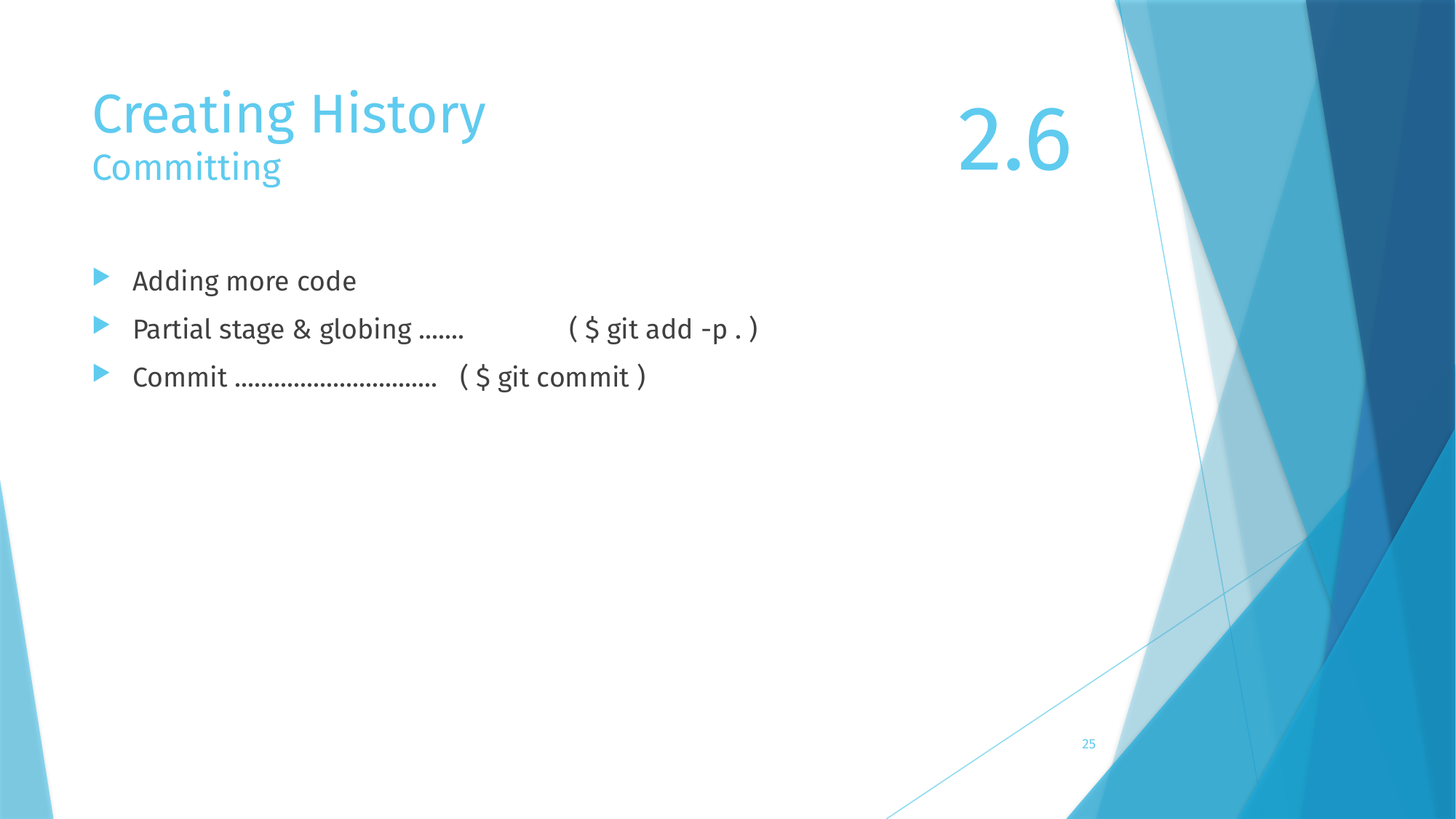

# Creating History Committing
2.6
Adding more code
Partial stage & globing .......	( $ git add -p . )
Commit ...............................	( $ git commit )
25